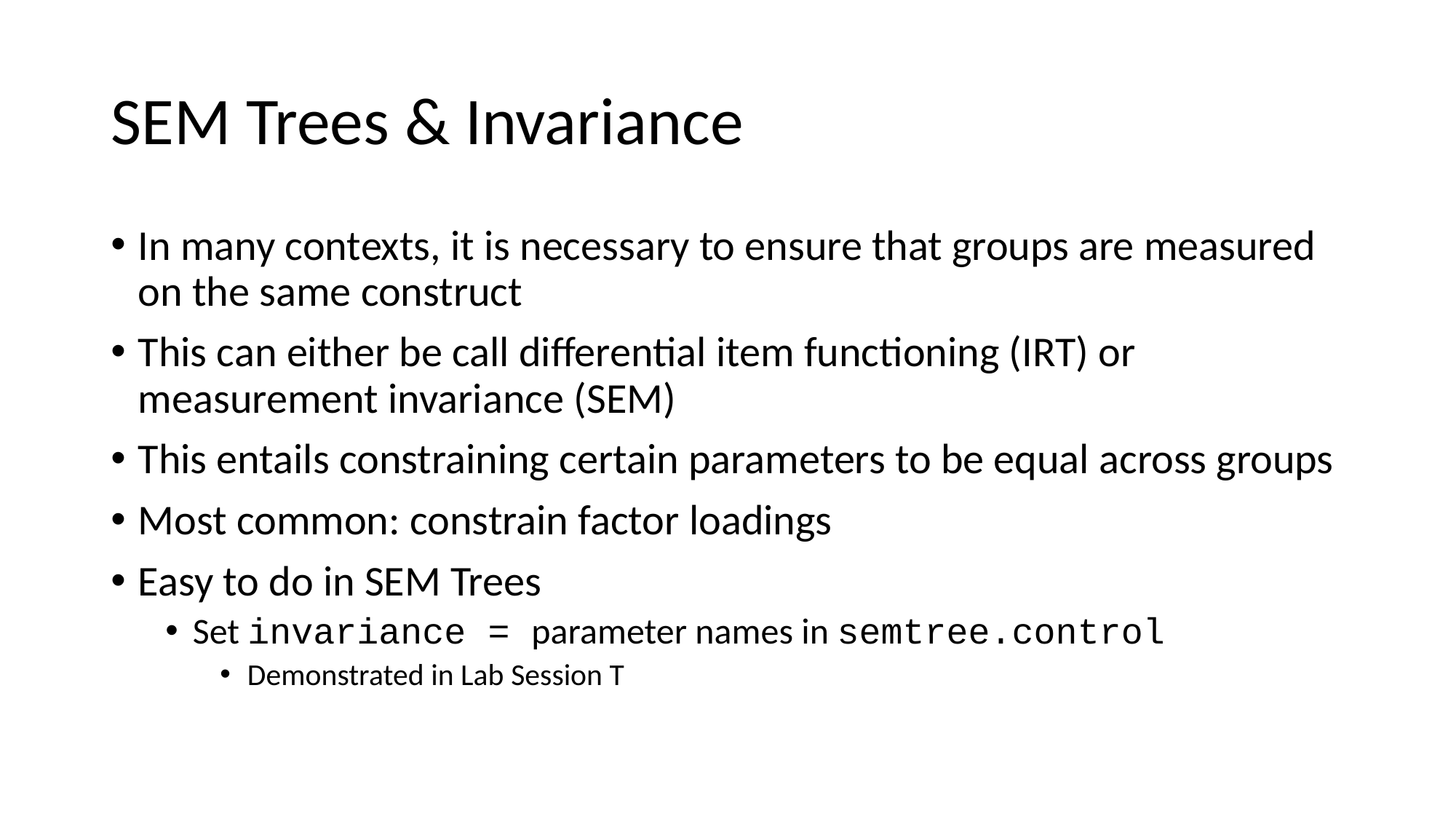

# SEM Trees & Invariance
In many contexts, it is necessary to ensure that groups are measured on the same construct
This can either be call differential item functioning (IRT) or measurement invariance (SEM)
This entails constraining certain parameters to be equal across groups
Most common: constrain factor loadings
Easy to do in SEM Trees
Set invariance = parameter names in semtree.control
Demonstrated in Lab Session T